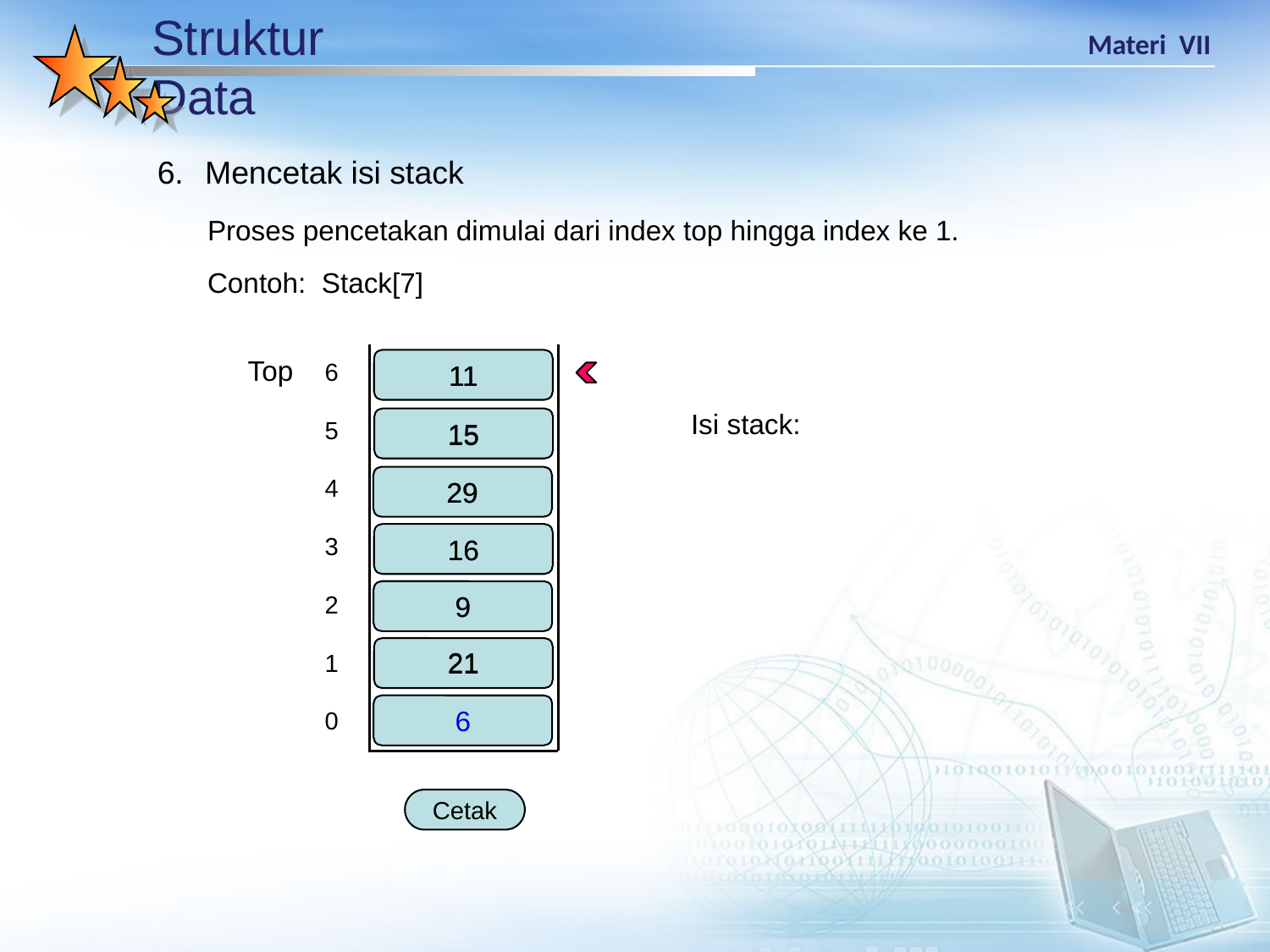

6.  	Mencetak isi stack
Proses pencetakan dimulai dari index top hingga index ke 1.
Contoh:  Stack[7]
Top
11
11
| 6 |
| --- |
| 5 |
| 4 |
| 3 |
| 2 |
| 1 |
| 0 |

Isi stack:
15
15
29
29
16
16
9
9
21
21
6
Cetak